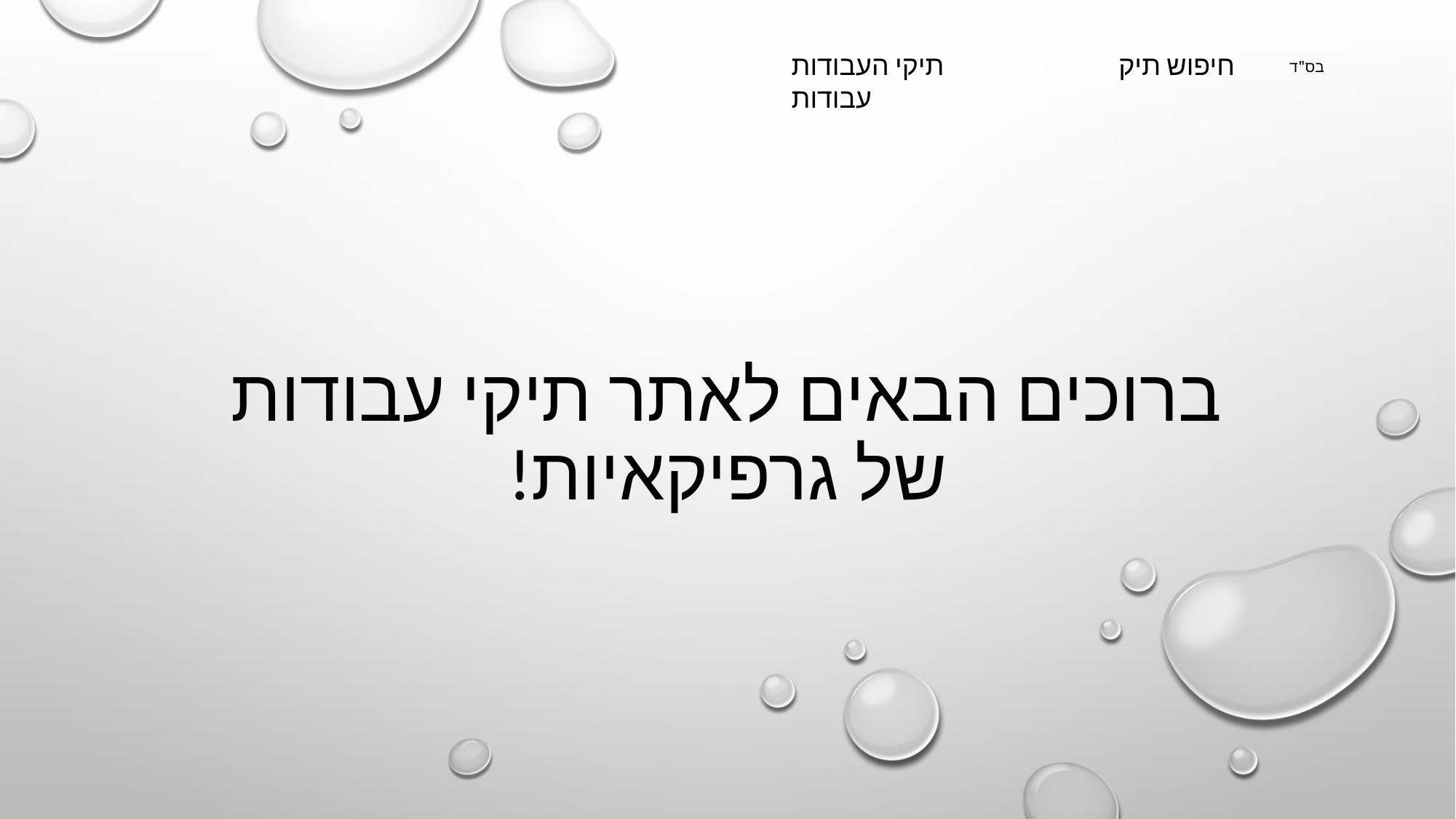

תיקי העבודות		חיפוש תיק עבודות
בס"ד
# ברוכים הבאים לאתר תיקי עבודות של גרפיקאיות!